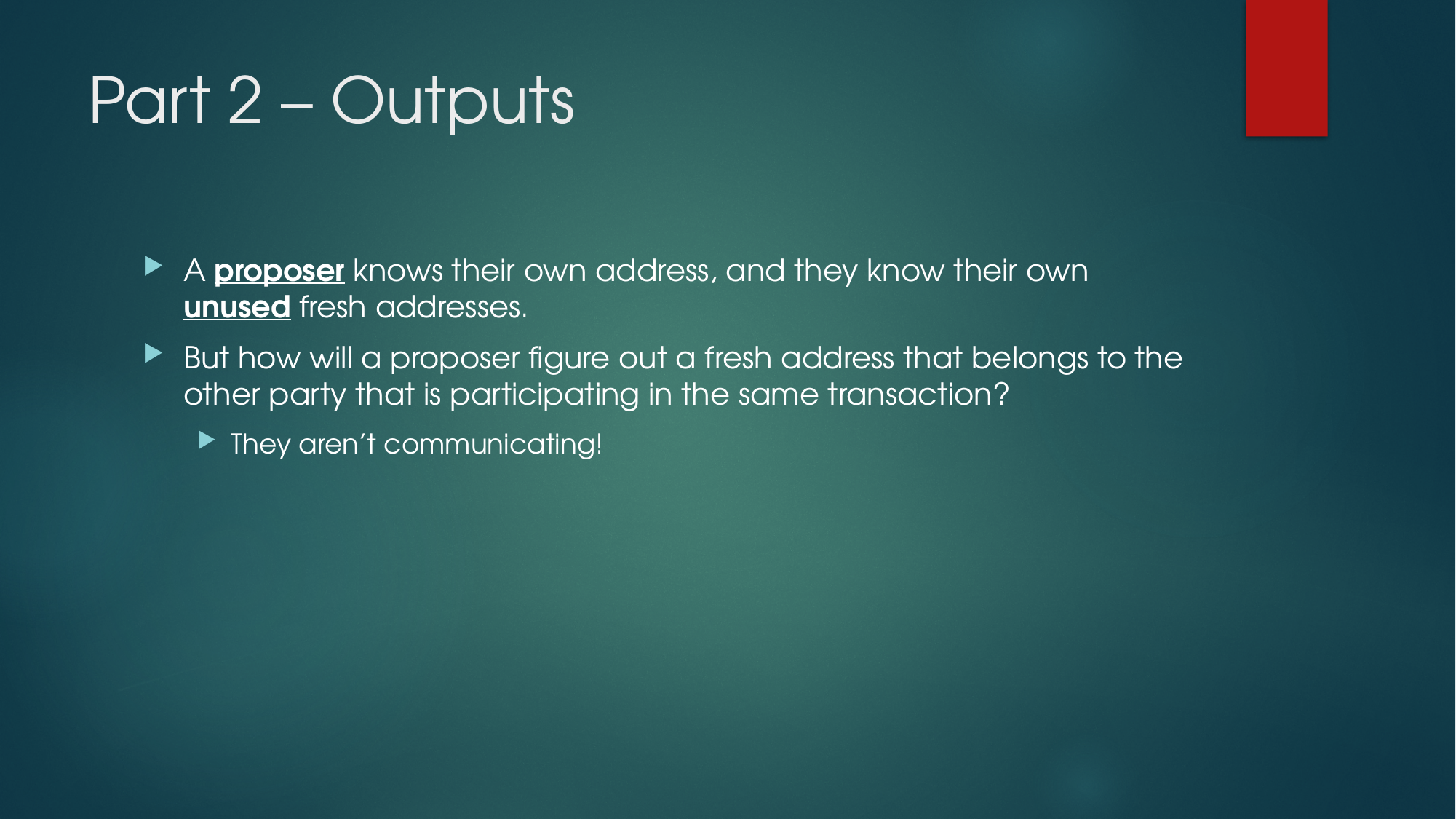

# Part 2 – Outputs
A proposer knows their own address, and they know their own unused fresh addresses.
But how will a proposer figure out a fresh address that belongs to the other party that is participating in the same transaction?
They aren’t communicating!